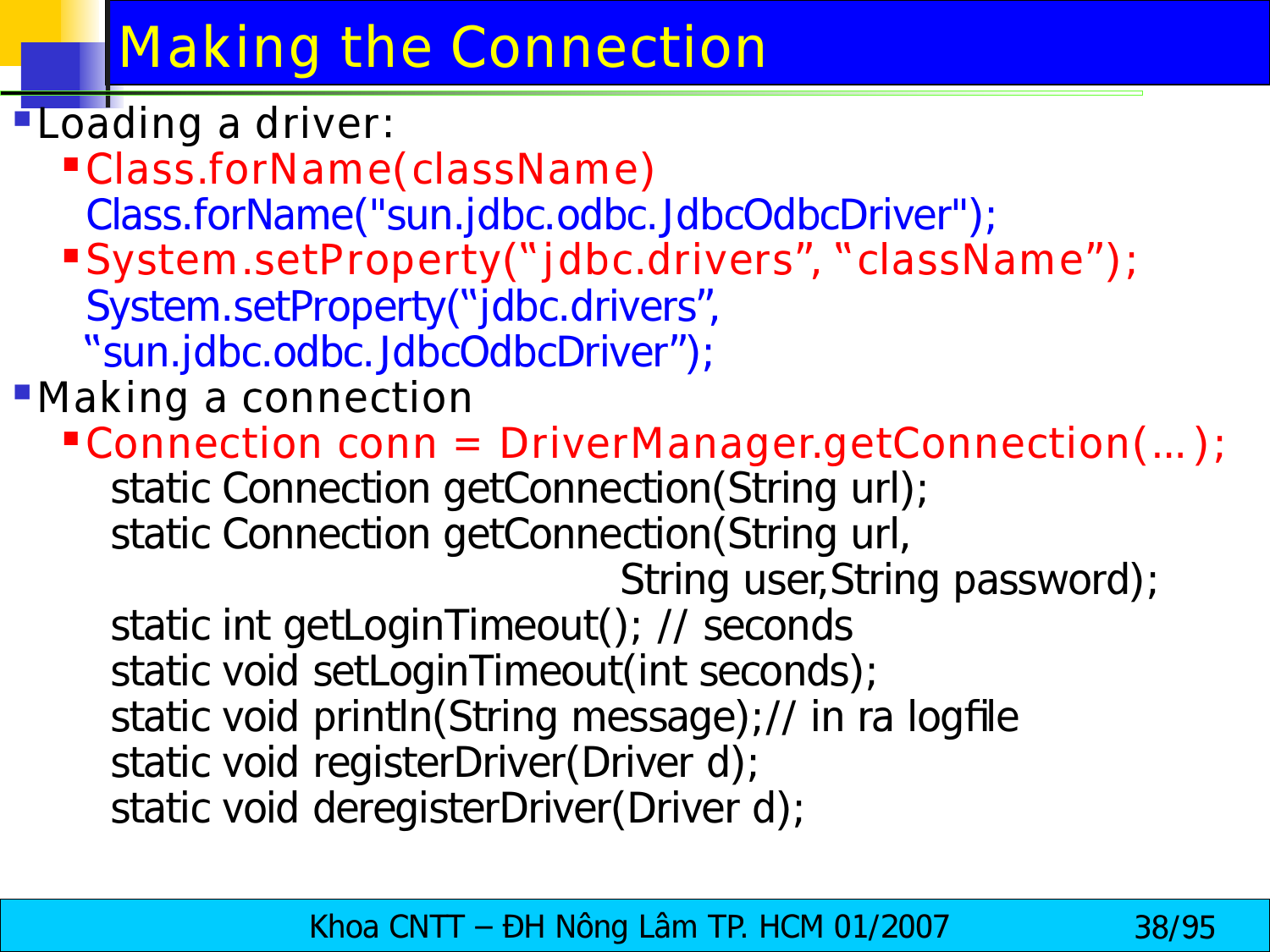

# Making the Connection
Loading a driver:
Class.forName(className)
Class.forName("sun.jdbc.odbc.JdbcOdbcDriver");
System.setProperty(“jdbc.drivers”, “className”);
System.setProperty(“jdbc.drivers”, “sun.jdbc.odbc.JdbcOdbcDriver”);
Making a connection
Connection conn = DriverManager.getConnection(…);
static Connection getConnection(String url);
static Connection getConnection(String url, 							String user,String password);
static int getLoginTimeout(); // seconds
static void setLoginTimeout(int seconds);
static void println(String message);// in ra logfile
static void registerDriver(Driver d);
static void deregisterDriver(Driver d);